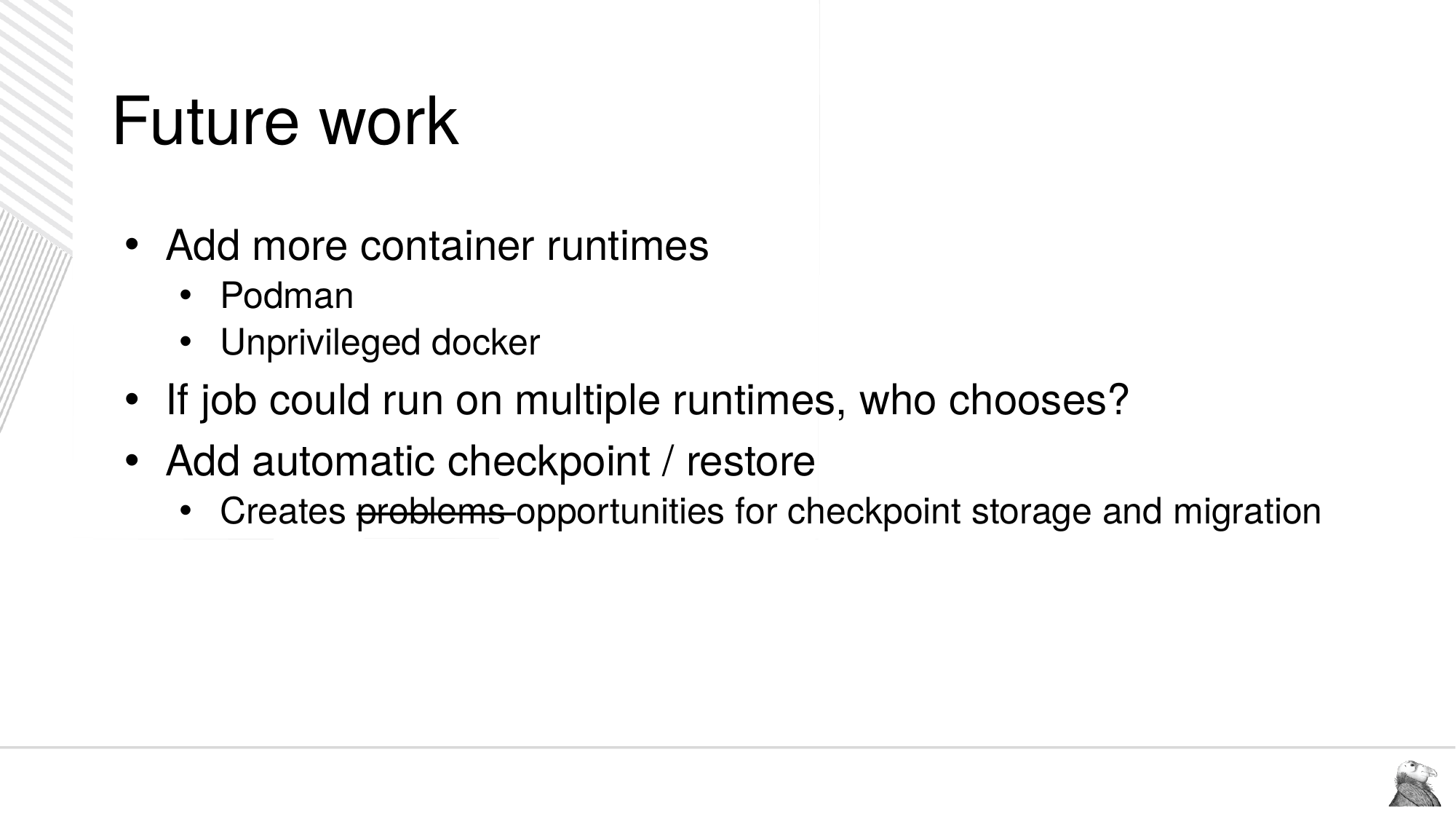

# Future work
Add more container runtimes
Podman
Unprivileged docker
If job could run on multiple runtimes, who chooses?
Add automatic checkpoint / restore
Creates problems opportunities for checkpoint storage and migration